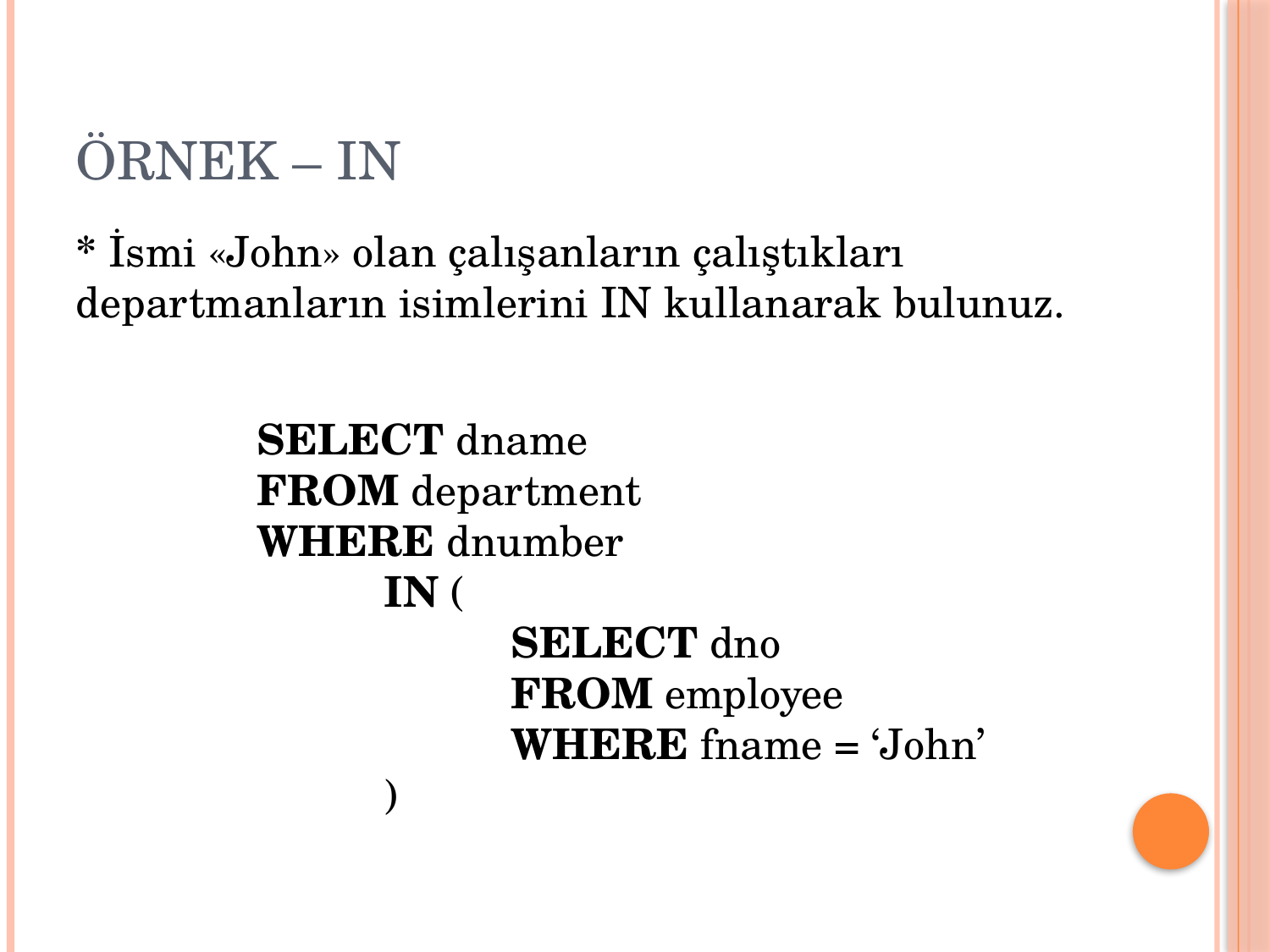

# Örnek – In
* İsmi «John» olan çalışanların çalıştıkları departmanların isimlerini IN kullanarak bulunuz.
SELECT dname
FROM department
WHERE dnumber
	IN (
	SELECT dno
	FROM employee
	WHERE fname = ‘John’
)